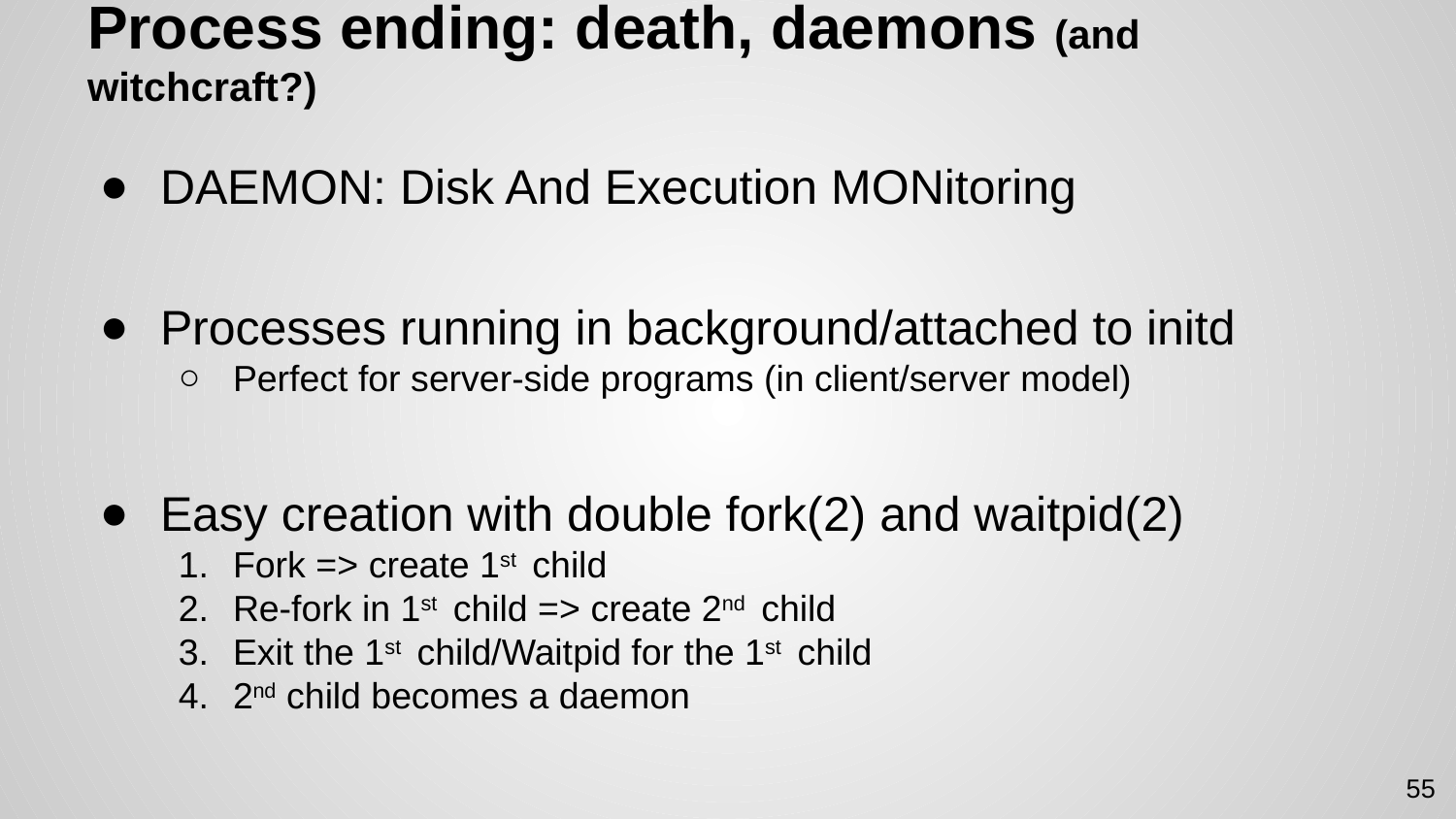

# Process ending: death, daemons (and witchcraft?)
DAEMON: Disk And Execution MONitoring

Processes running in background/attached to initd
Perfect for server-side programs (in client/server model)

Easy creation with double fork(2) and waitpid(2)
Fork => create 1st  child
Re-fork in 1st  child => create 2nd  child
Exit the 1st  child/Waitpid for the 1st  child
2nd child becomes a daemon
55